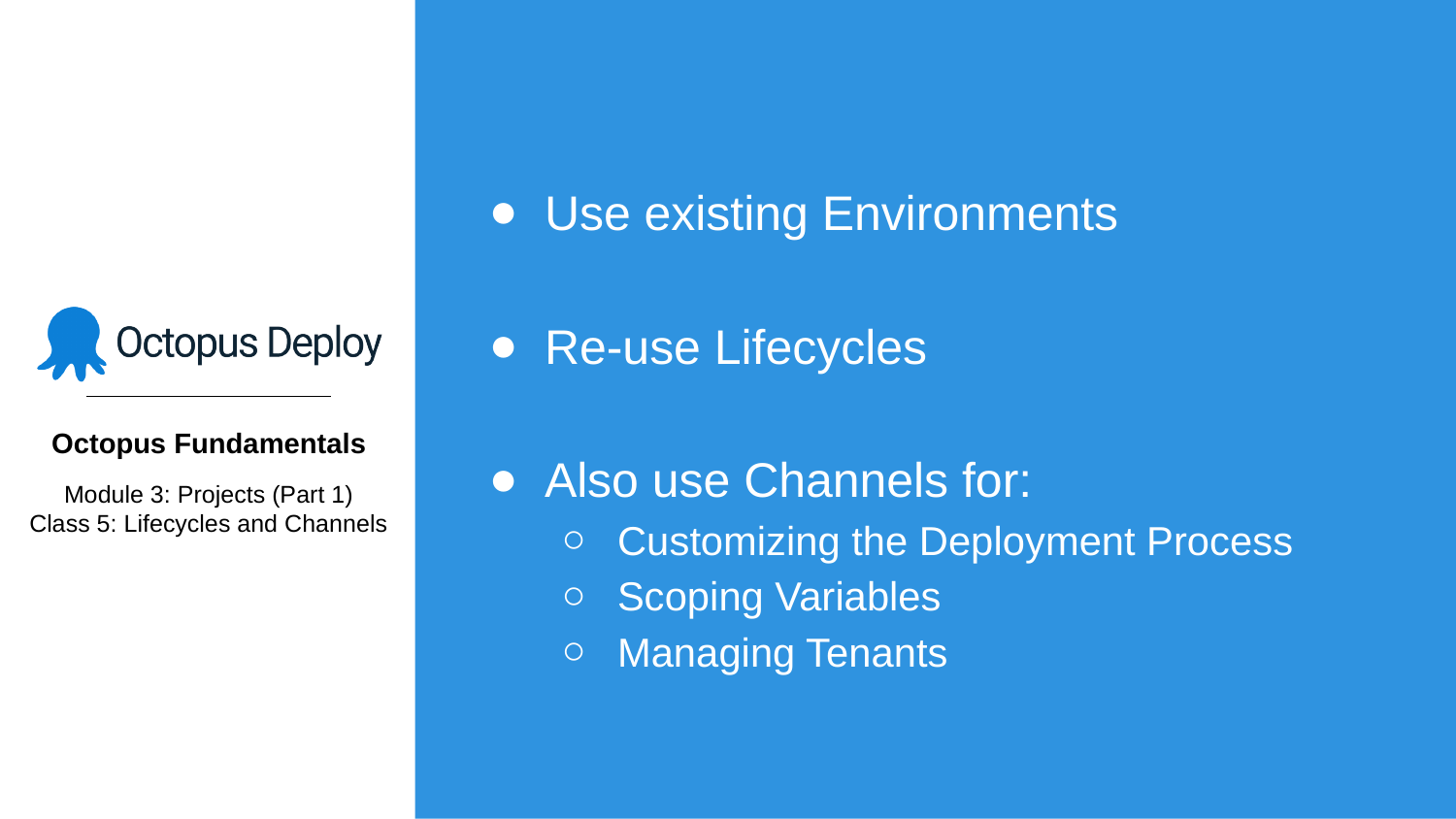

Use existing Environments

Re-use Lifecycles

Also use Channels for:
Customizing the Deployment Process
Scoping Variables
Managing Tenants